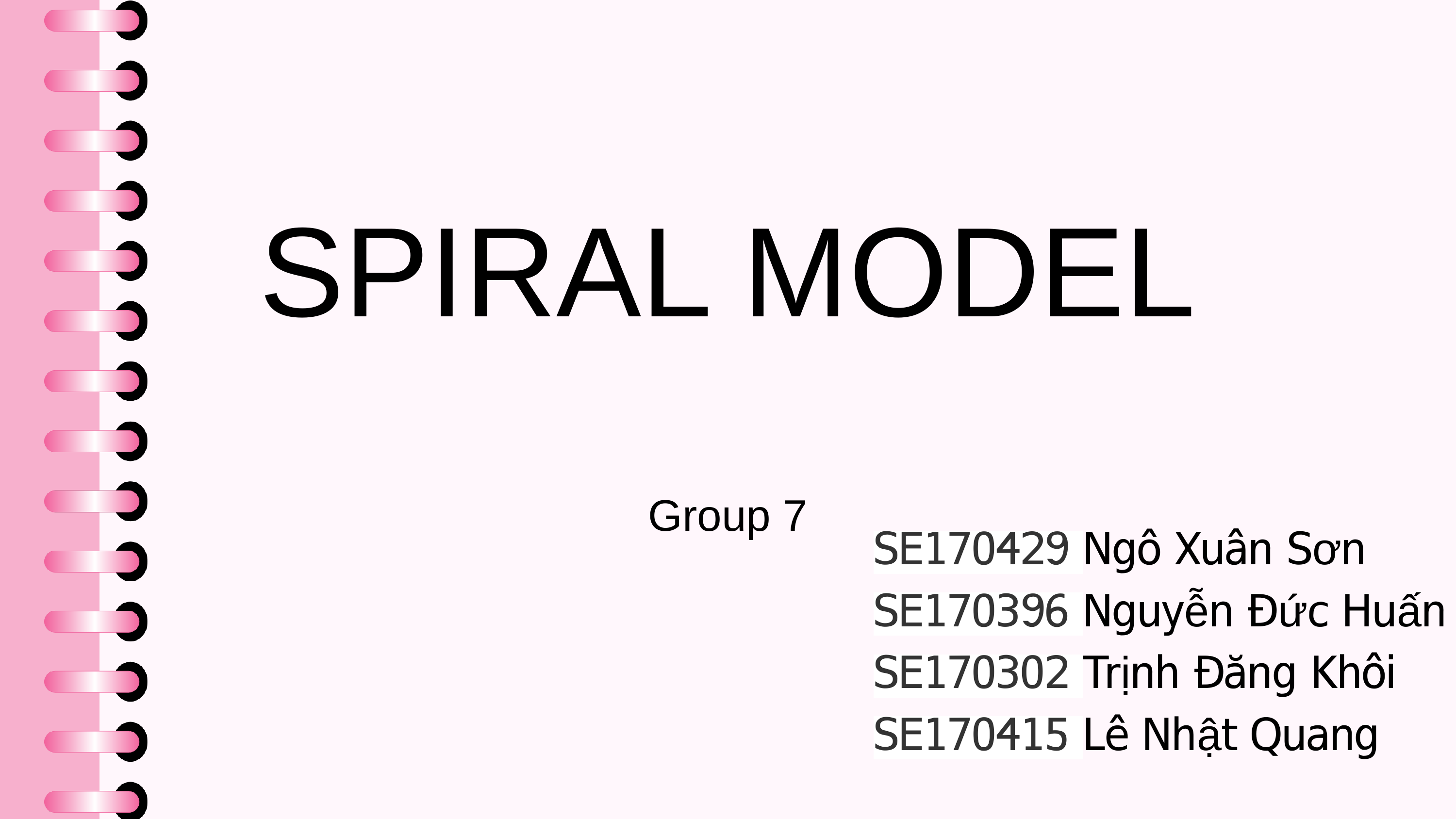

SPIRAL MODEL
Group 7
SE170429 Ngô Xuân Sơn
SE170396 Nguyễn Đức Huấn
SE170302 Trịnh Đăng Khôi
SE170415 Lê Nhật Quang